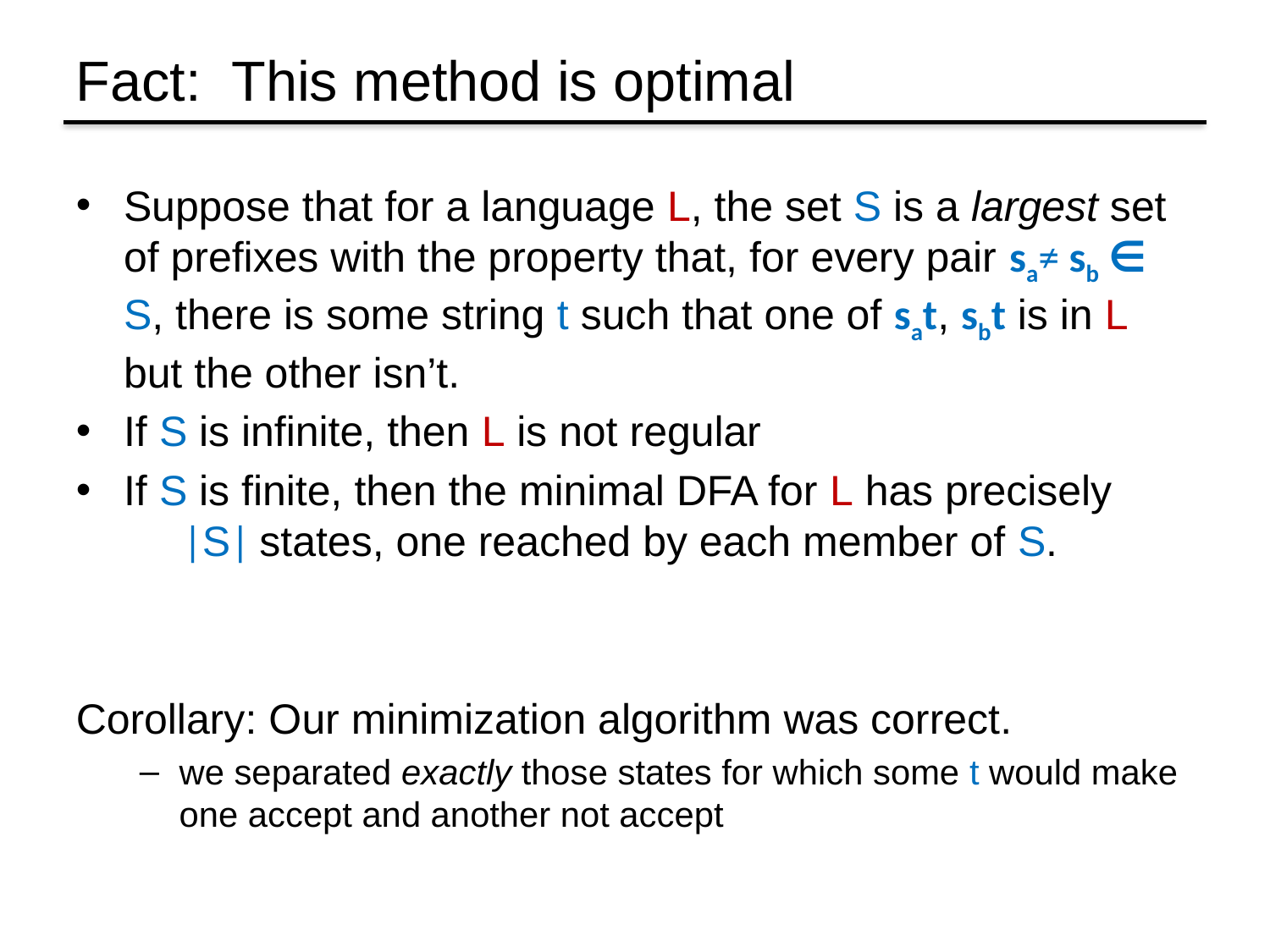

# Fact:  This method is optimal
Suppose that for a language L, the set S is a largest set of prefixes with the property that, for every pair sa≠ sb ∈ S, there is some string t such that one of sat, sbt is in L but the other isn’t.
If S is infinite, then L is not regular
If S is finite, then the minimal DFA for L has precisely            |S| states, one reached by each member of S.

Corollary: Our minimization algorithm was correct.
we separated exactly those states for which some t would make one accept and another not accept